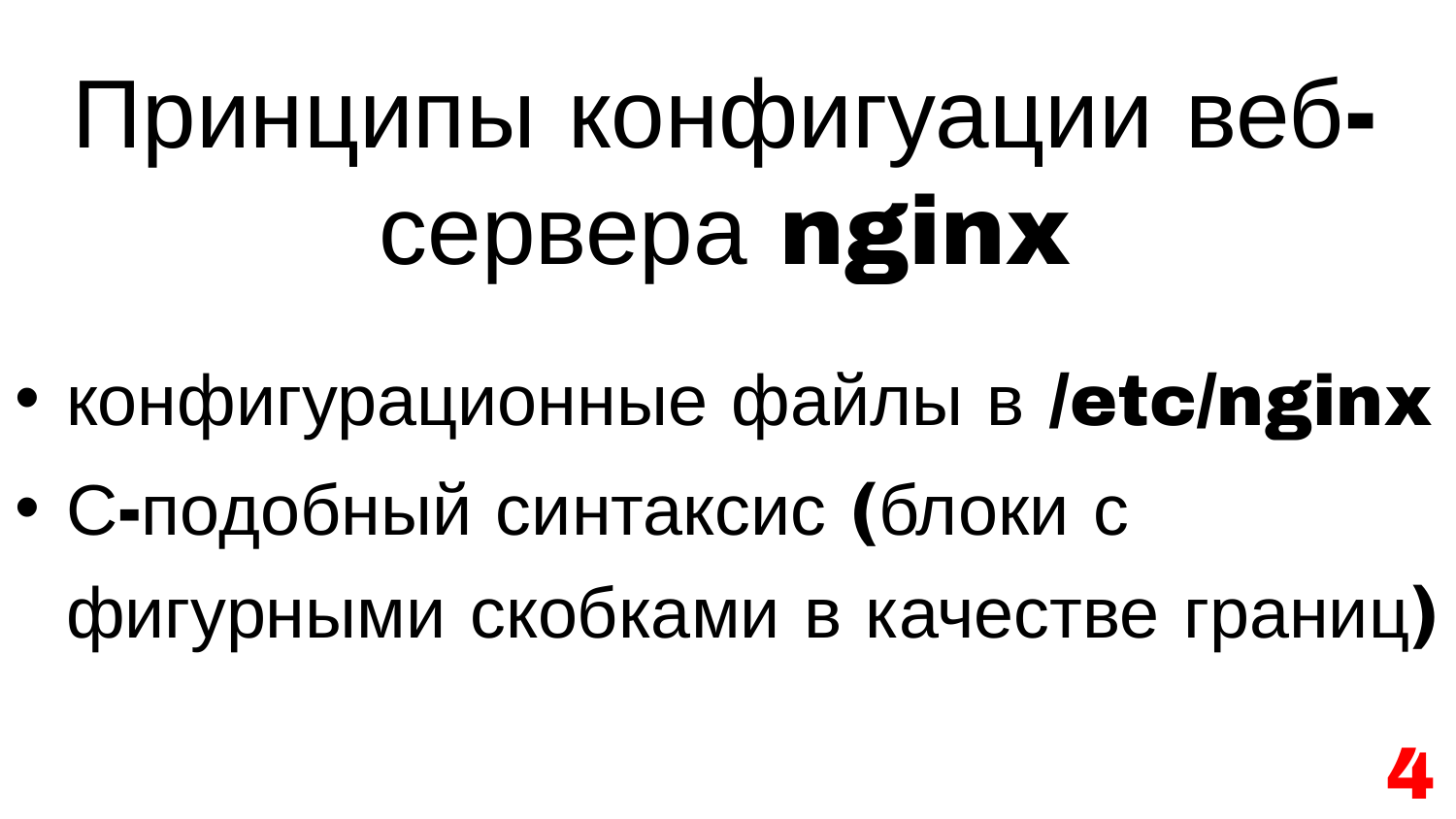

# Принципы конфигуации веб-сервера nginx
конфигурационные файлы в /etc/nginx
С-подобный синтаксис (блоки с фигурными скобками в качестве границ)

4